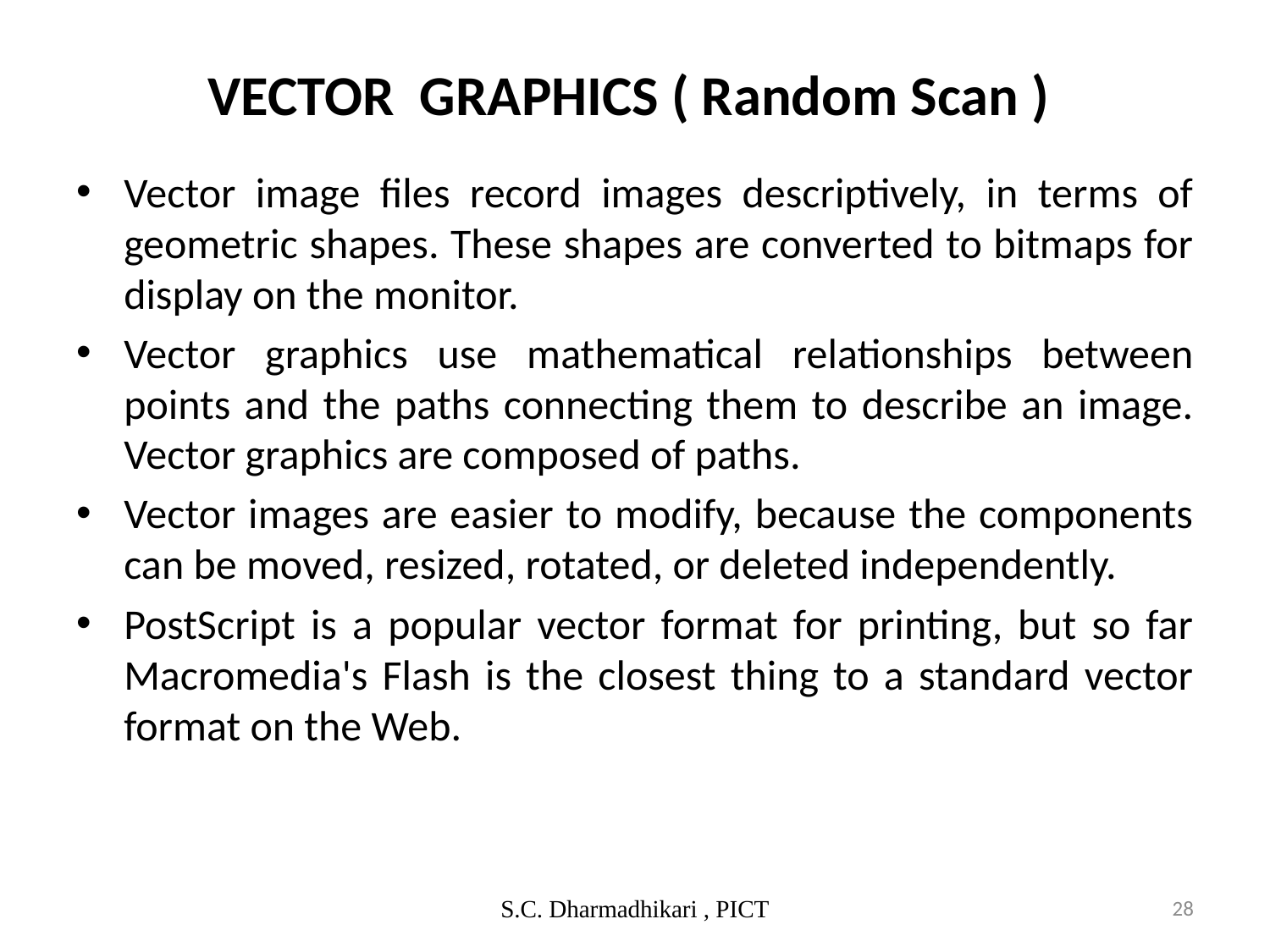

# VECTOR  GRAPHICS ( Random Scan )
Vector image files record images descriptively, in terms of geometric shapes. These shapes are converted to bitmaps for display on the monitor.
Vector graphics use mathematical relationships between points and the paths connecting them to describe an image. Vector graphics are composed of paths.
Vector images are easier to modify, because the components can be moved, resized, rotated, or deleted independently.
PostScript is a popular vector format for printing, but so far Macromedia's Flash is the closest thing to a standard vector format on the Web.

S.C. Dharmadhikari , PICT
28